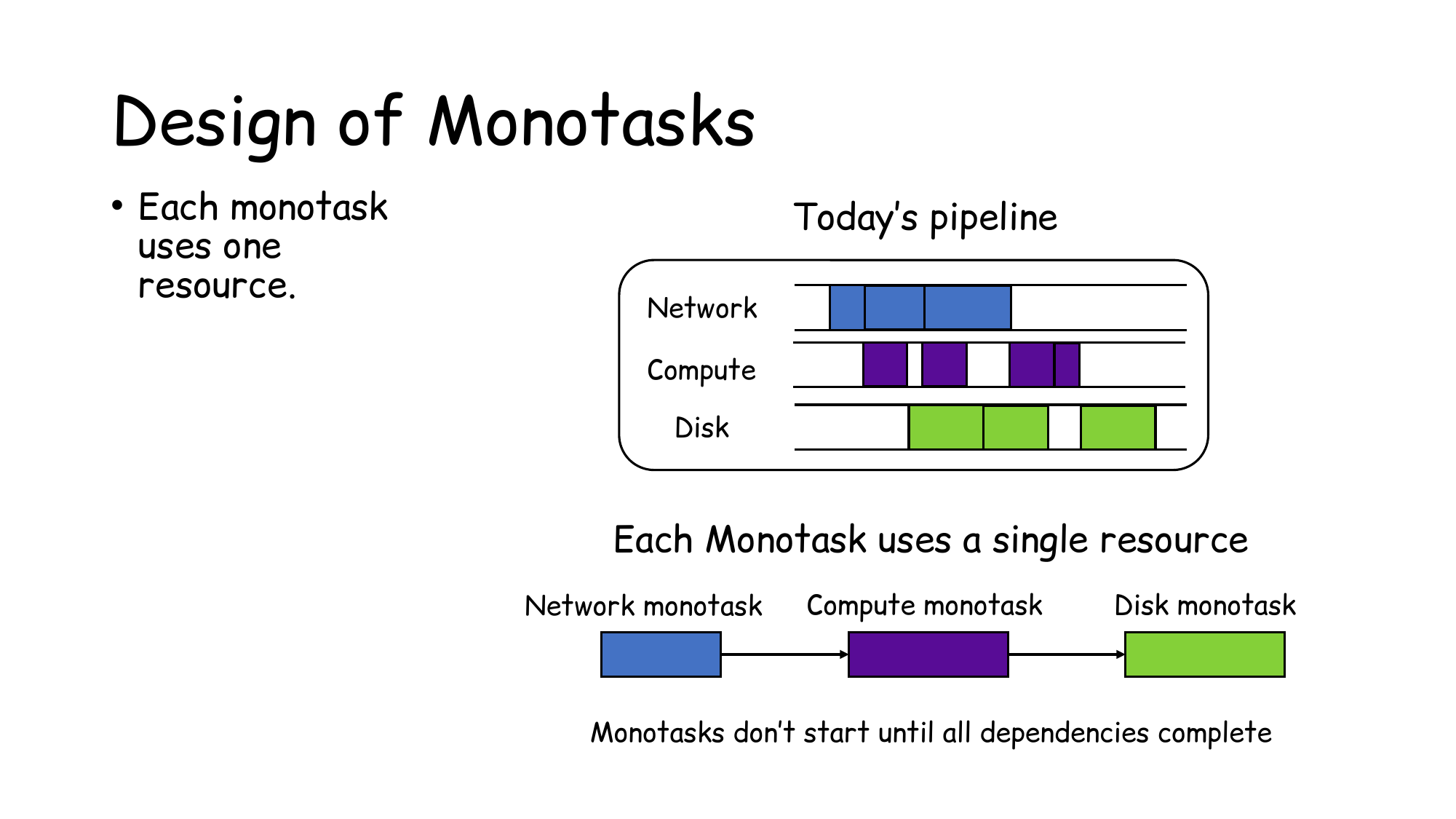

# Design of Monotasks
Each monotask uses one resource.

Today’s pipeline

Network

Compute
Disk

Each Monotask uses a single resource
Compute monotask
Disk monotask
Network monotask

Monotasks don’t start until all dependencies complete